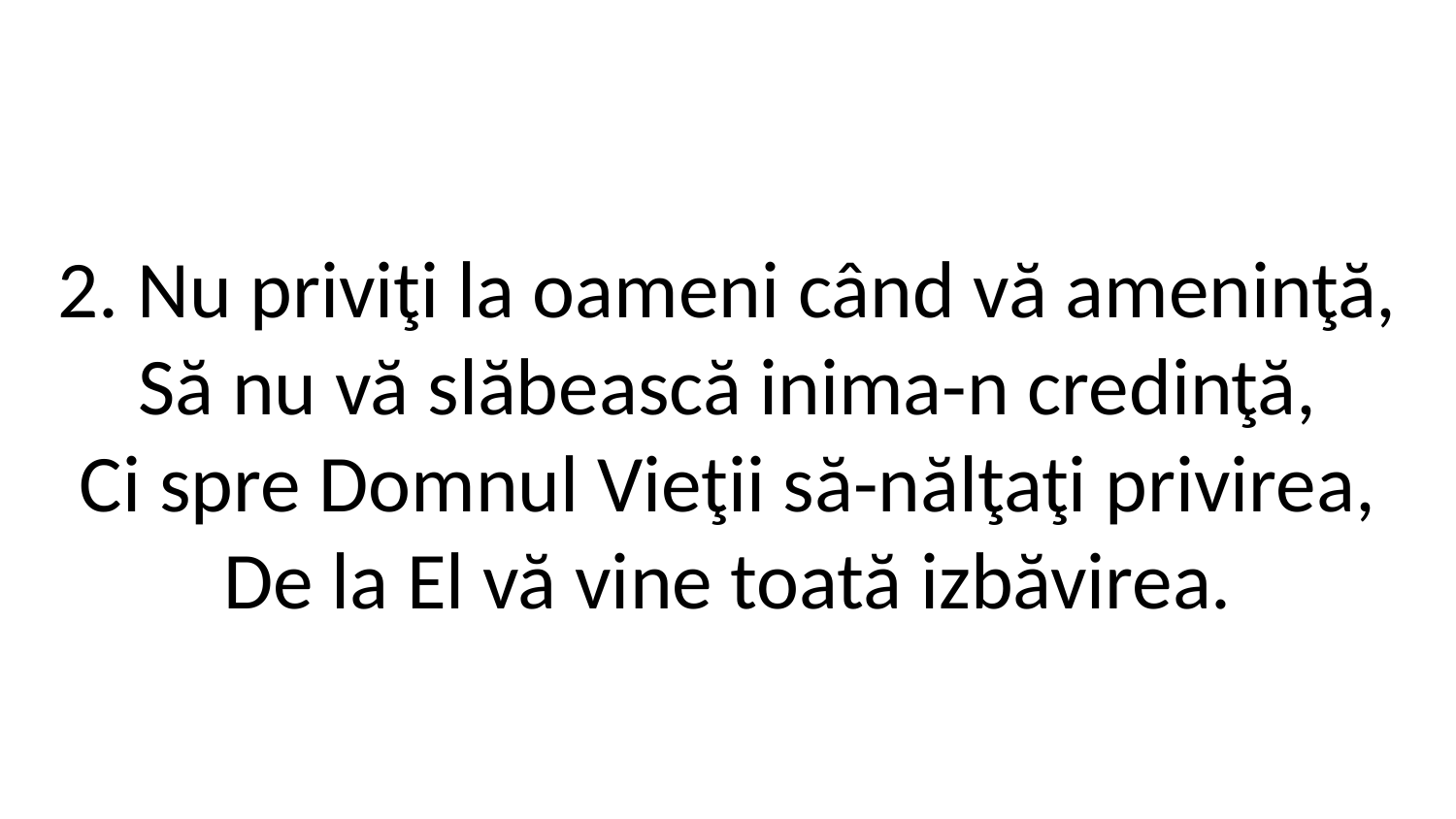

2. Nu priviţi la oameni când vă ameninţă,
Să nu vă slăbească inima-n credinţă,
Ci spre Domnul Vieţii să-nălţaţi privirea,
De la El vă vine toată izbăvirea.